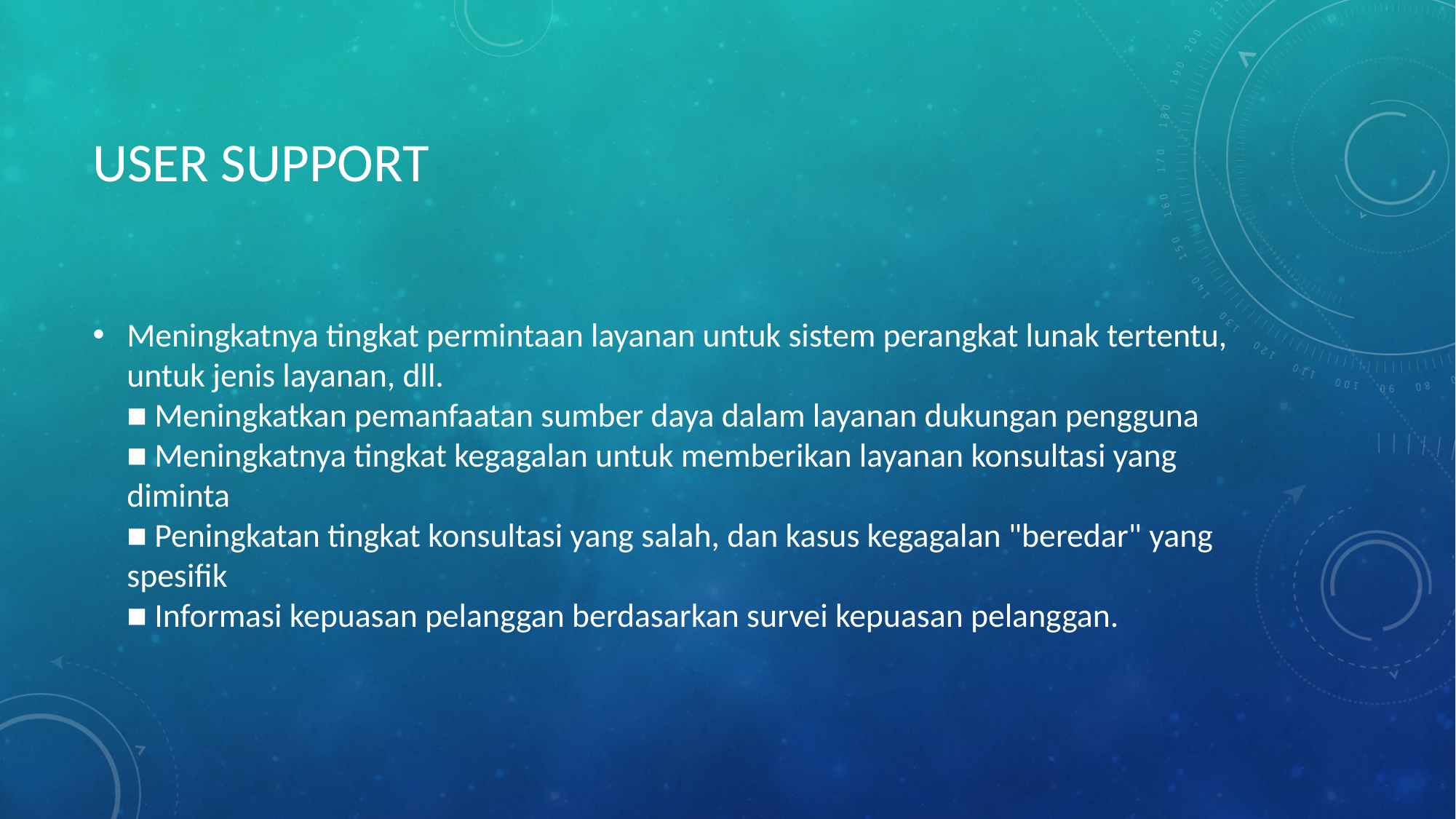

# User support
Meningkatnya tingkat permintaan layanan untuk sistem perangkat lunak tertentu, untuk jenis layanan, dll.
■ Meningkatkan pemanfaatan sumber daya dalam layanan dukungan pengguna
■ Meningkatnya tingkat kegagalan untuk memberikan layanan konsultasi yang diminta
■ Peningkatan tingkat konsultasi yang salah, dan kasus kegagalan "beredar" yang spesifik
■ Informasi kepuasan pelanggan berdasarkan survei kepuasan pelanggan.